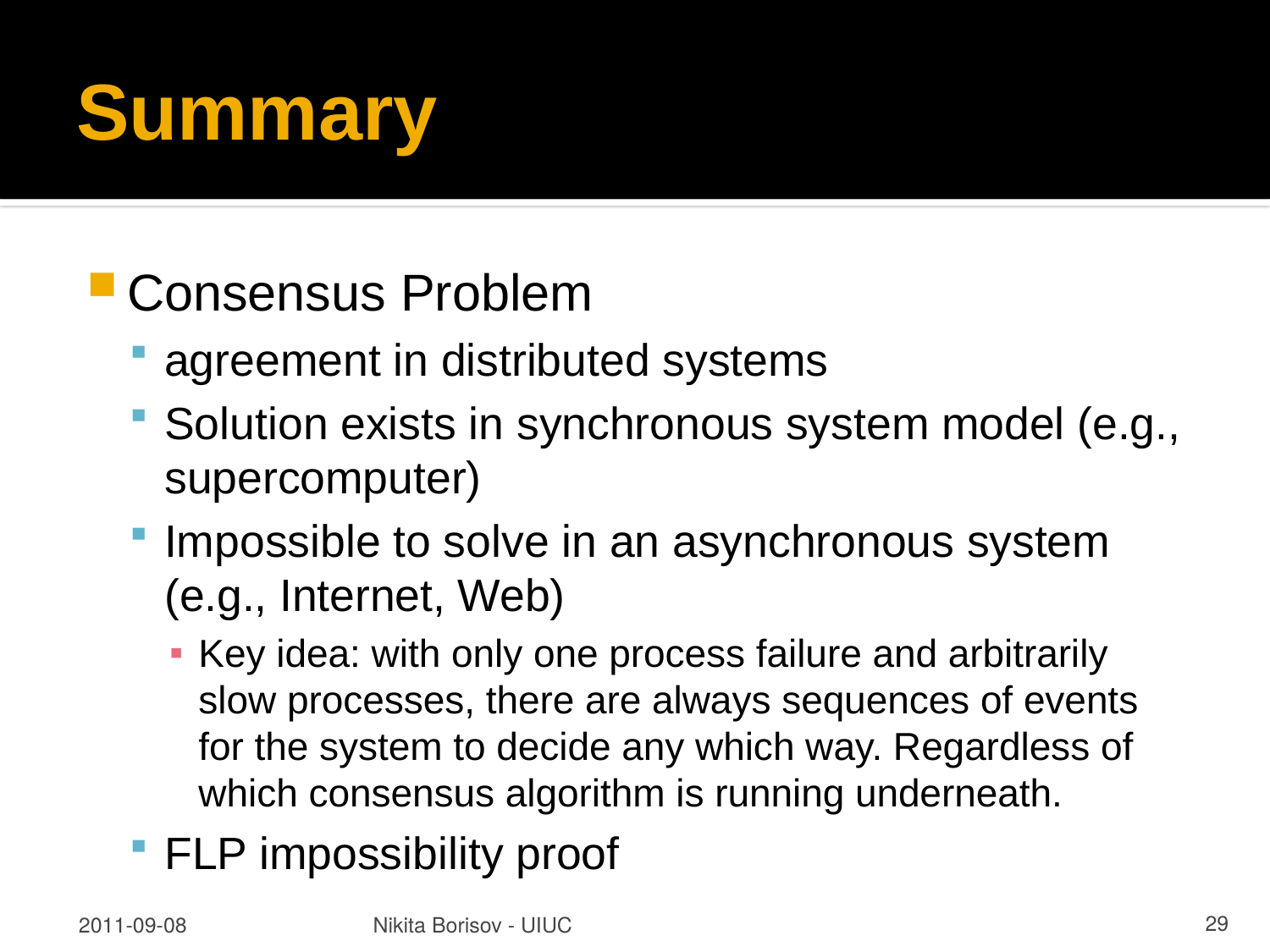

# Summary
Consensus Problem
agreement in distributed systems
Solution exists in synchronous system model (e.g., supercomputer)
Impossible to solve in an asynchronous system (e.g., Internet, Web)
Key idea: with only one process failure and arbitrarily slow processes, there are always sequences of events for the system to decide any which way. Regardless of which consensus algorithm is running underneath.
FLP impossibility proof

2011-09-08
Nikita Borisov - UIUC
29